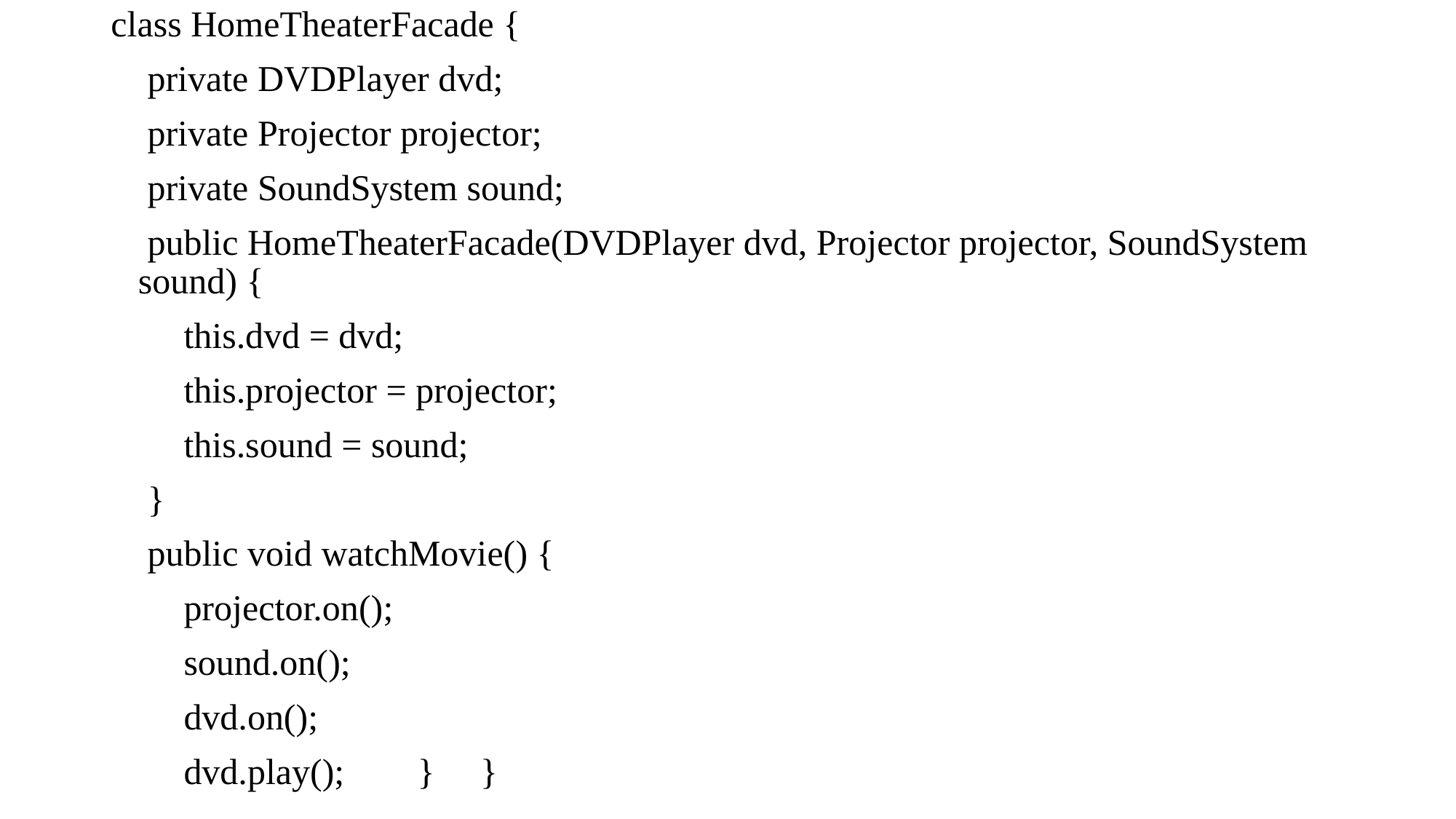

class HomeTheaterFacade {
    private DVDPlayer dvd;
    private Projector projector;
    private SoundSystem sound;
    public HomeTheaterFacade(DVDPlayer dvd, Projector projector, SoundSystem sound) {
        this.dvd = dvd;
        this.projector = projector;
        this.sound = sound;
    }
    public void watchMovie() {
        projector.on();
        sound.on();
        dvd.on();
        dvd.play();        }     }